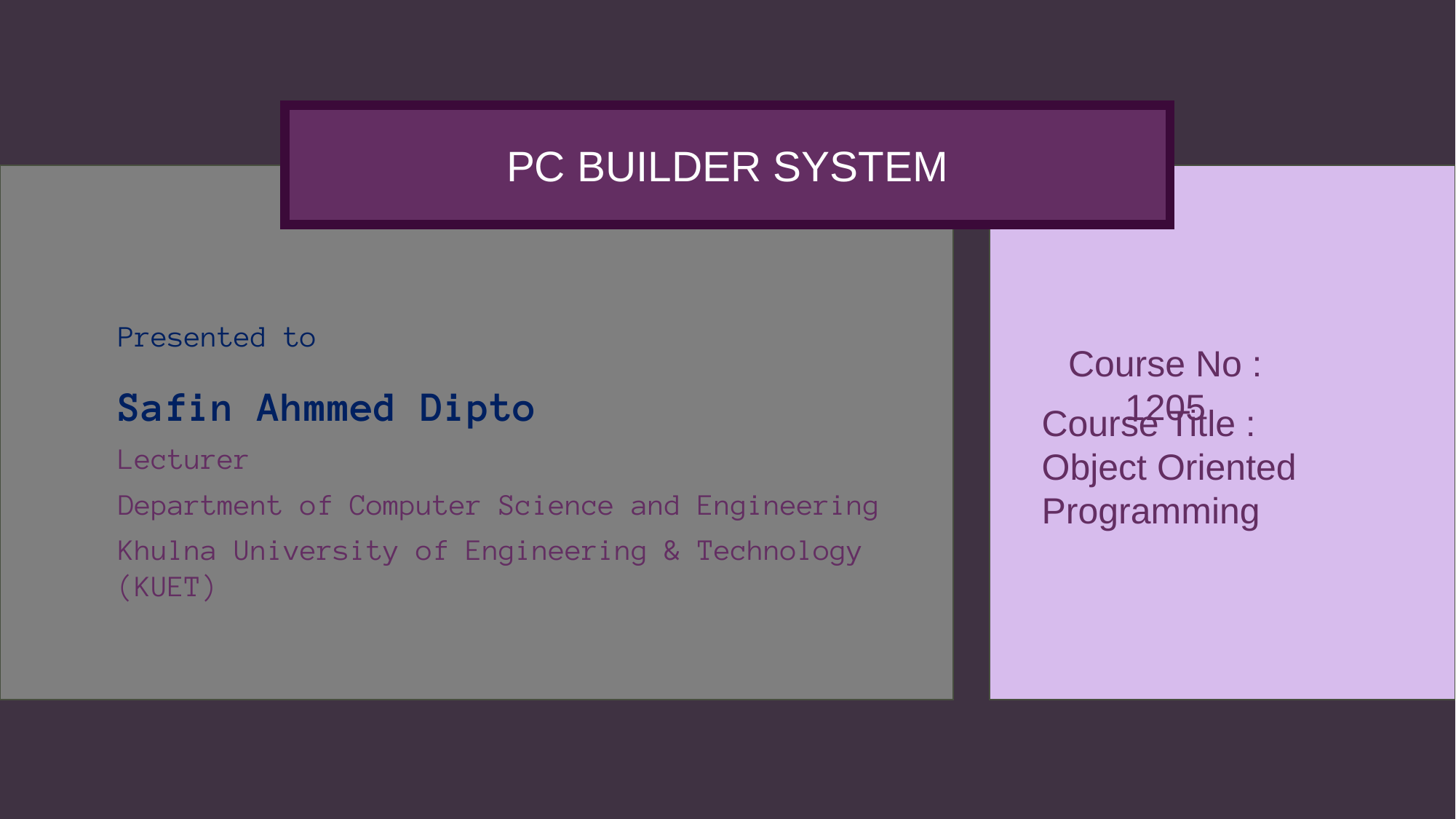

PC BUILDER SYSTEM

Presented to
Safin Ahmmed Dipto
Lecturer
Department of Computer Science and Engineering
Khulna University of Engineering & Technology (KUET)
Course No : 1205
Course Title :
Object Oriented Programming